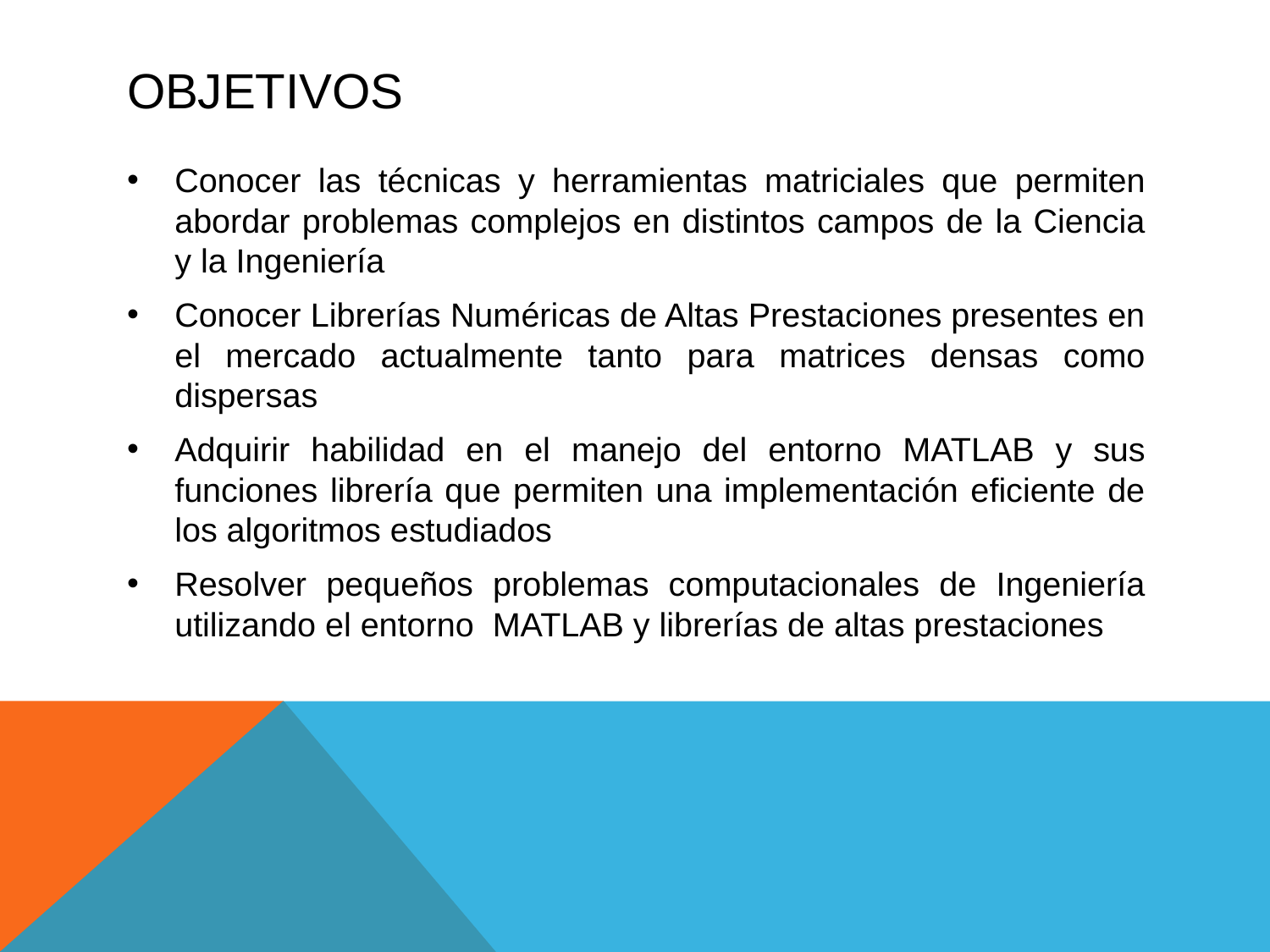

# Objetivos
Conocer las técnicas y herramientas matriciales que permiten abordar problemas complejos en distintos campos de la Ciencia y la Ingeniería
Conocer Librerías Numéricas de Altas Prestaciones presentes en el mercado actualmente tanto para matrices densas como dispersas
Adquirir habilidad en el manejo del entorno MATLAB y sus funciones librería que permiten una implementación eficiente de los algoritmos estudiados
Resolver pequeños problemas computacionales de Ingeniería utilizando el entorno  MATLAB y librerías de altas prestaciones